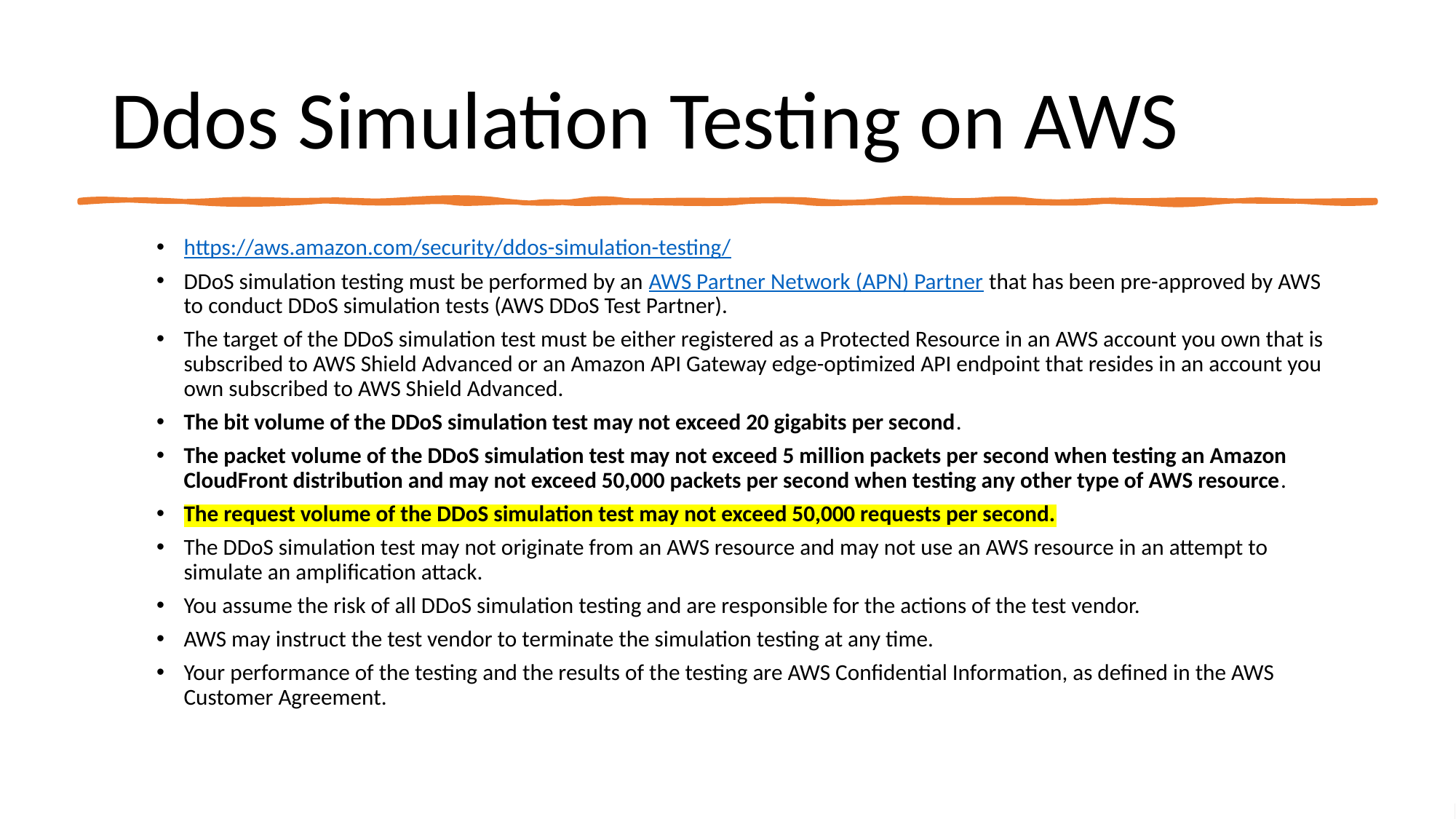

# Ddos Simulation Testing on AWS

https://aws.amazon.com/security/ddos-simulation-testing/
DDoS simulation testing must be performed by an AWS Partner Network (APN) Partner that has been pre-approved by AWS to conduct DDoS simulation tests (AWS DDoS Test Partner).
The target of the DDoS simulation test must be either registered as a Protected Resource in an AWS account you own that is subscribed to AWS Shield Advanced or an Amazon API Gateway edge-optimized API endpoint that resides in an account you own subscribed to AWS Shield Advanced.
The bit volume of the DDoS simulation test may not exceed 20 gigabits per second.
The packet volume of the DDoS simulation test may not exceed 5 million packets per second when testing an Amazon CloudFront distribution and may not exceed 50,000 packets per second when testing any other type of AWS resource.
The request volume of the DDoS simulation test may not exceed 50,000 requests per second.
The DDoS simulation test may not originate from an AWS resource and may not use an AWS resource in an attempt to simulate an amplification attack.
You assume the risk of all DDoS simulation testing and are responsible for the actions of the test vendor.
AWS may instruct the test vendor to terminate the simulation testing at any time.
Your performance of the testing and the results of the testing are AWS Confidential Information, as defined in the AWS Customer Agreement.